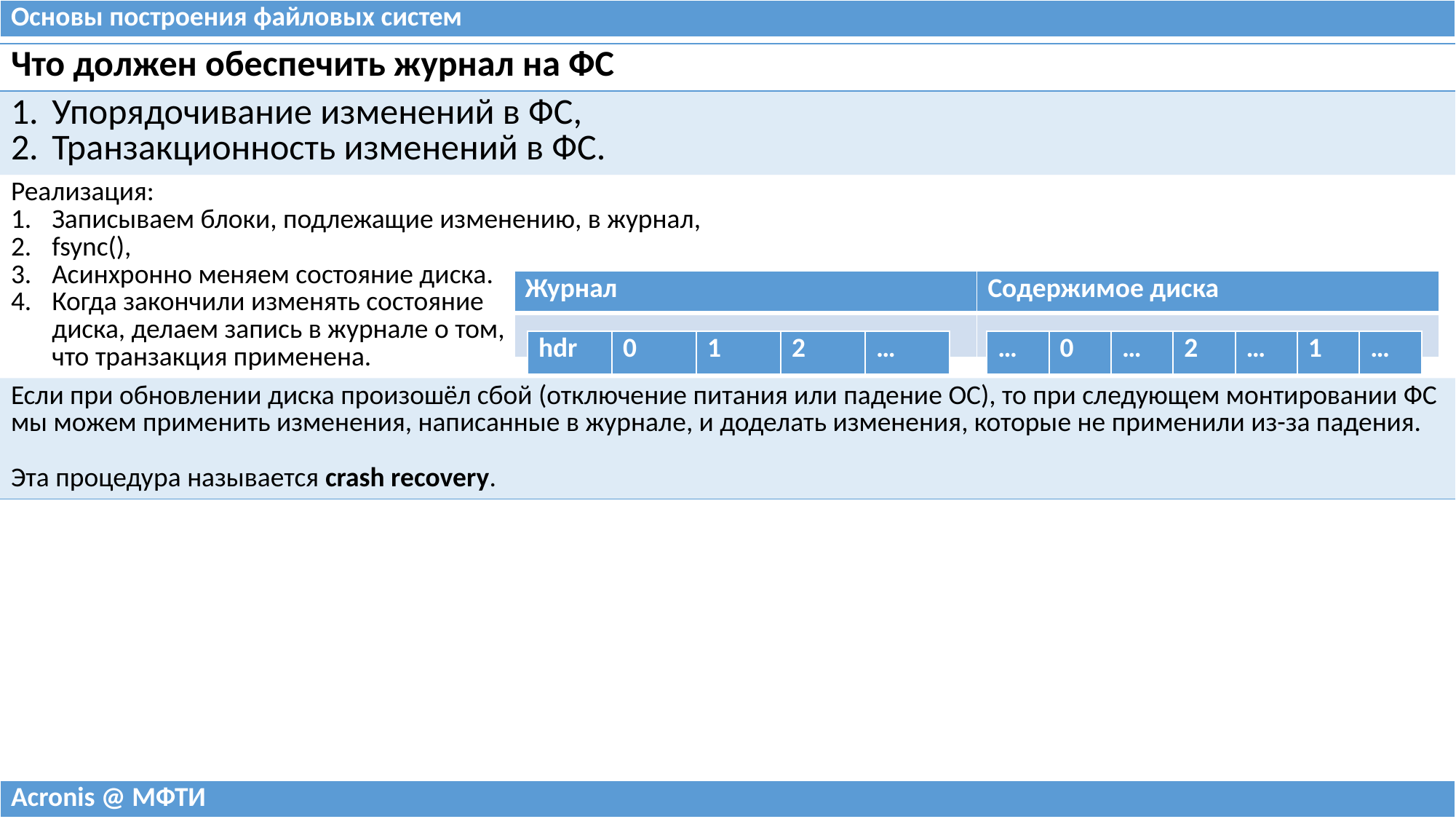

| Основы построения файловых систем |
| --- |
| Что должен обеспечить журнал на ФС |
| --- |
| Упорядочивание изменений в ФС, Транзакционность изменений в ФС. |
| Реализация: Записываем блоки, подлежащие изменению, в журнал, fsync(), Асинхронно меняем состояние диска. Когда закончили изменять состояние диска, делаем запись в журнале о том, что транзакция применена. |
| Если при обновлении диска произошёл сбой (отключение питания или падение ОС), то при следующем монтировании ФС мы можем применить изменения, написанные в журнале, и доделать изменения, которые не применили из-за падения. Эта процедура называется crash recovery. |
| Журнал | Содержимое диска |
| --- | --- |
|  |  |
| hdr | 0 | 1 | 2 | … |
| --- | --- | --- | --- | --- |
| … | 0 | … | 2 | … | 1 | … |
| --- | --- | --- | --- | --- | --- | --- |
| Acronis @ МФТИ |
| --- |